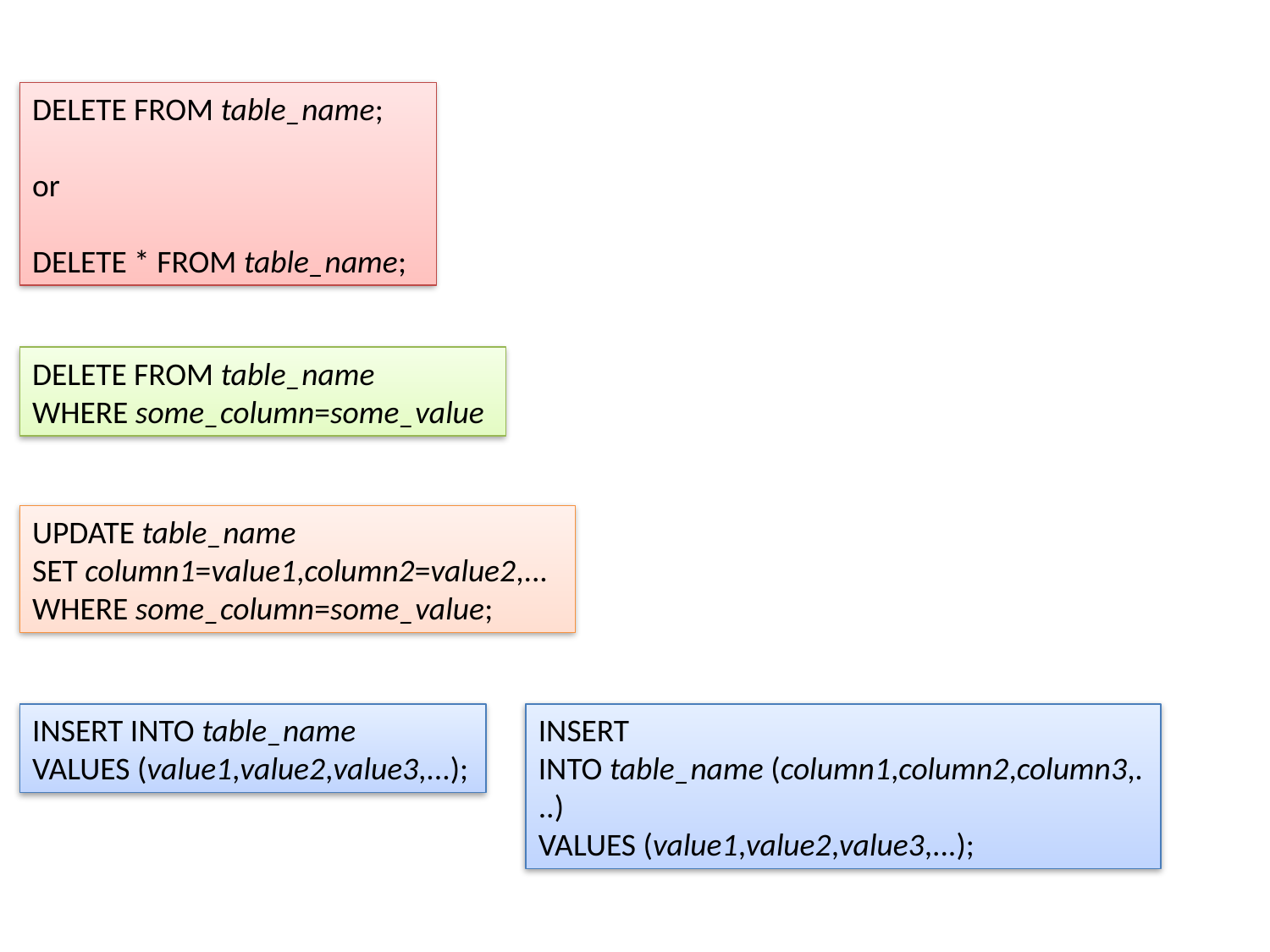

DELETE FROM table_name;
or
DELETE * FROM table_name;
DELETE FROM table_name
WHERE some_column=some_value
UPDATE table_name
SET column1=value1,column2=value2,...
WHERE some_column=some_value;
INSERT INTO table_name
VALUES (value1,value2,value3,...);
INSERT INTO table_name (column1,column2,column3,...)
VALUES (value1,value2,value3,...);